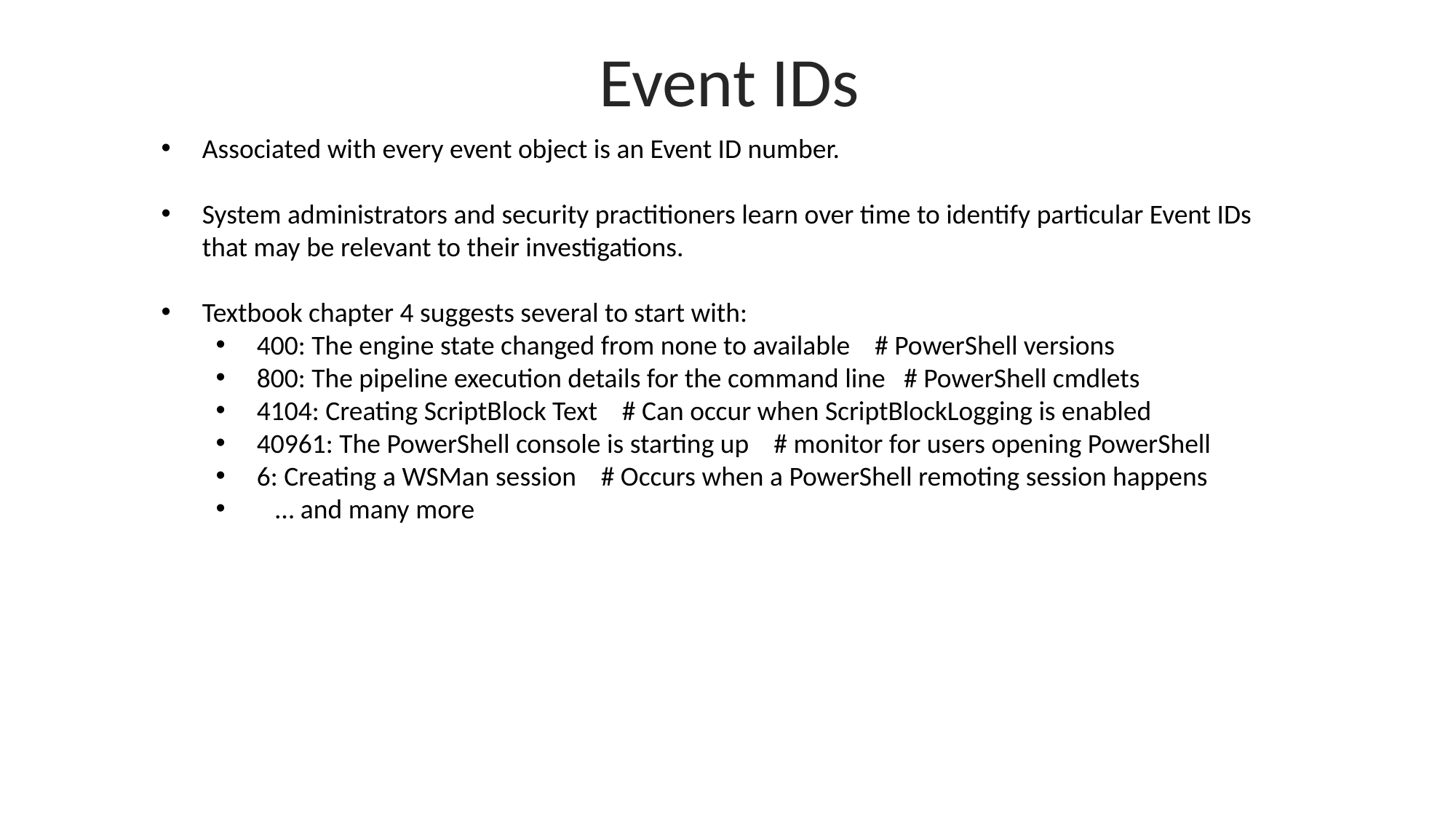

Event IDs
Associated with every event object is an Event ID number.

System administrators and security practitioners learn over time to identify particular Event IDs that may be relevant to their investigations.

Textbook chapter 4 suggests several to start with:
400: The engine state changed from none to available    # PowerShell versions
800: The pipeline execution details for the command line   # PowerShell cmdlets
4104: Creating ScriptBlock Text    # Can occur when ScriptBlockLogging is enabled
40961: The PowerShell console is starting up    # monitor for users opening PowerShell
6: Creating a WSMan session    # Occurs when a PowerShell remoting session happens
   … and many more